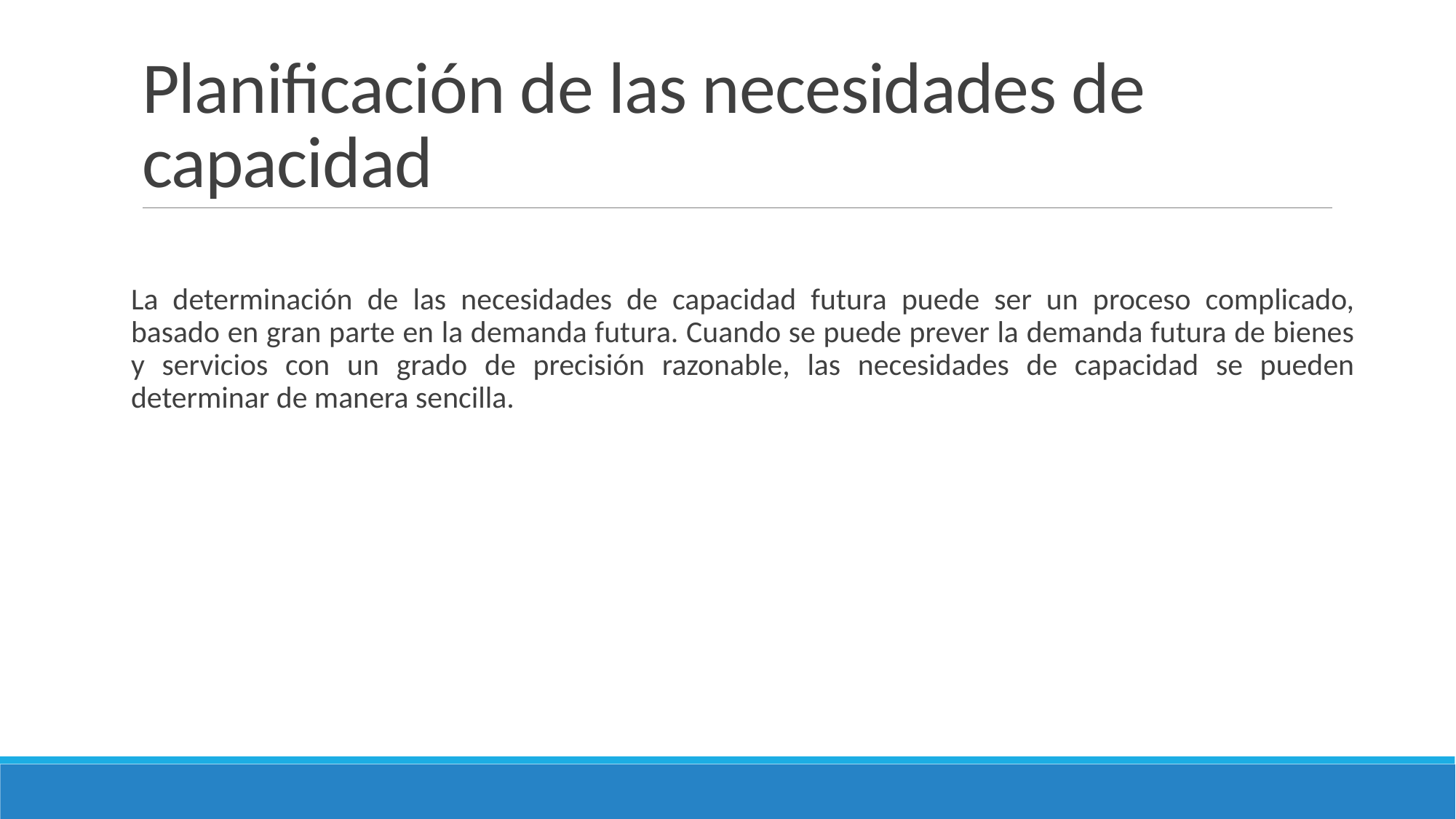

# Planificación de las necesidades de capacidad

La determinación de las necesidades de capacidad futura puede ser un proceso complicado, basado en gran parte en la demanda futura. Cuando se puede prever la demanda futura de bienes y servicios con un grado de precisión razonable, las necesidades de capacidad se pueden determinar de manera sencilla.